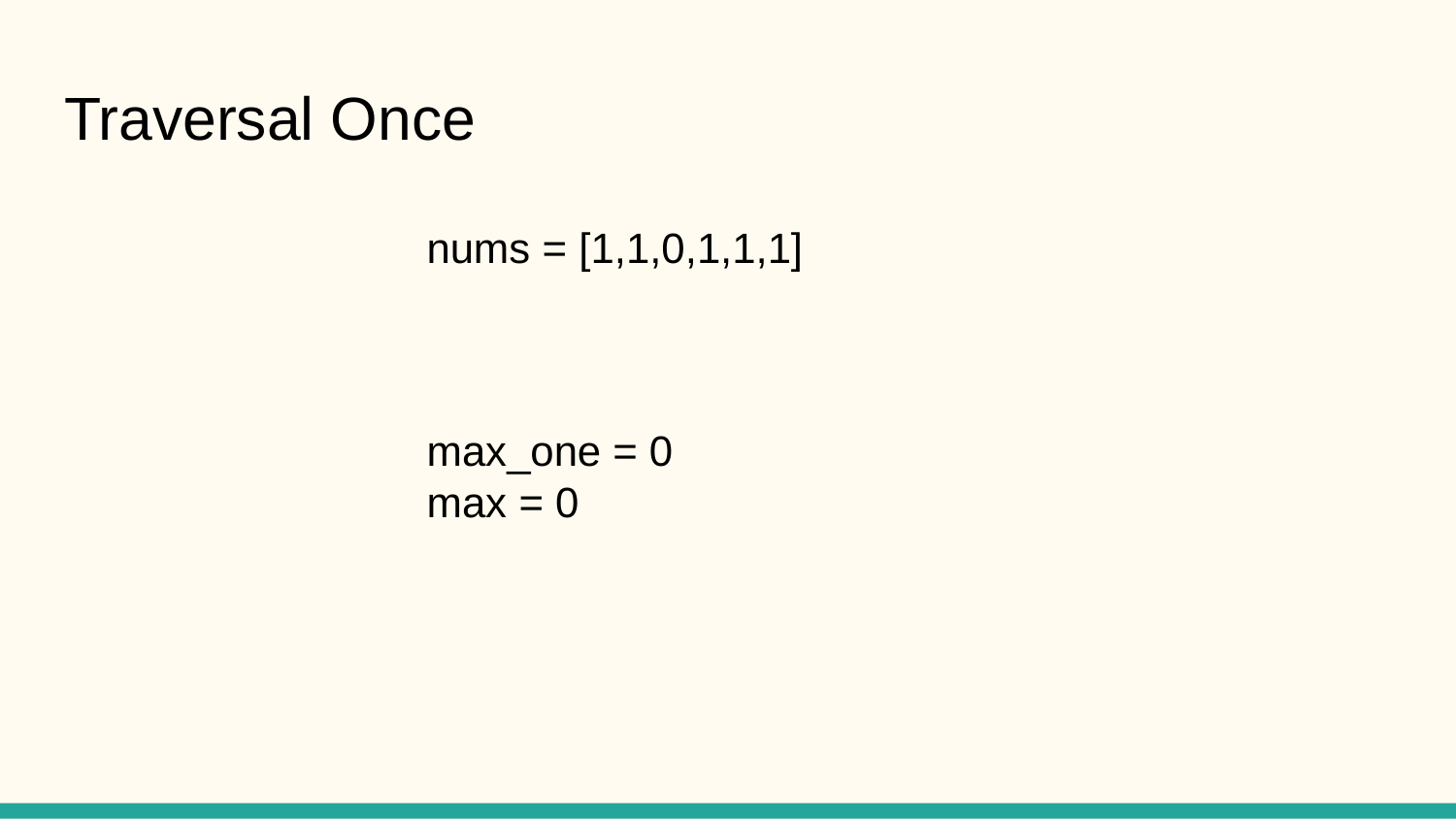

# Traversal Once

nums = [1,1,0,1,1,1]
max_one = 0
max = 0